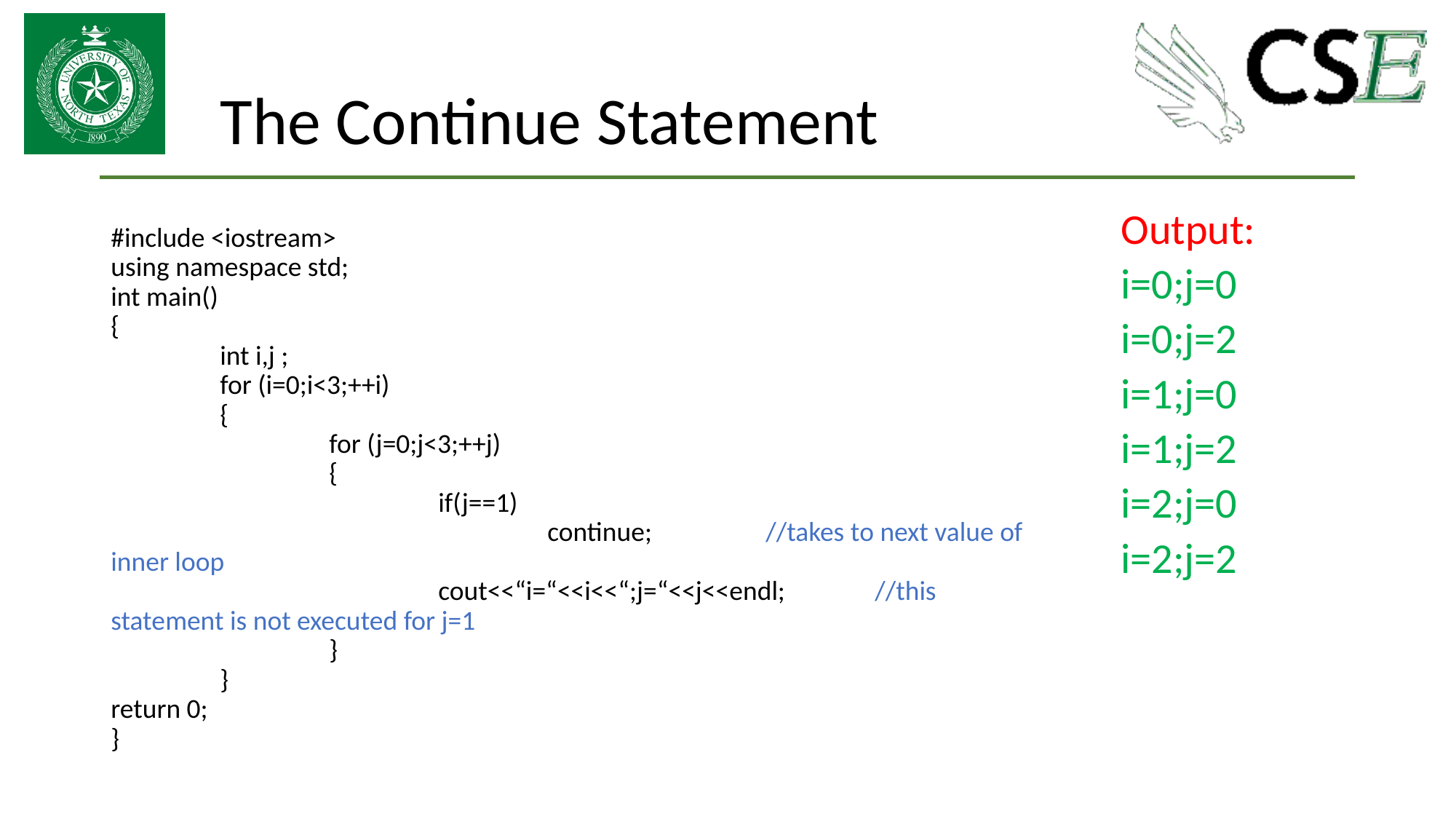

# The Continue Statement
Output:
i=0;j=0
i=0;j=2
i=1;j=0
i=1;j=2
i=2;j=0
i=2;j=2

#include <iostream>
using namespace std;
int main()
{
	int i,j ;
	for (i=0;i<3;++i)
	{
		for (j=0;j<3;++j)
		{
			if(j==1)
				continue;		//takes to next value of inner loop
			cout<<“i=“<<i<<“;j=“<<j<<endl;	//this statement is not executed for j=1
		}
	}
return 0;
}